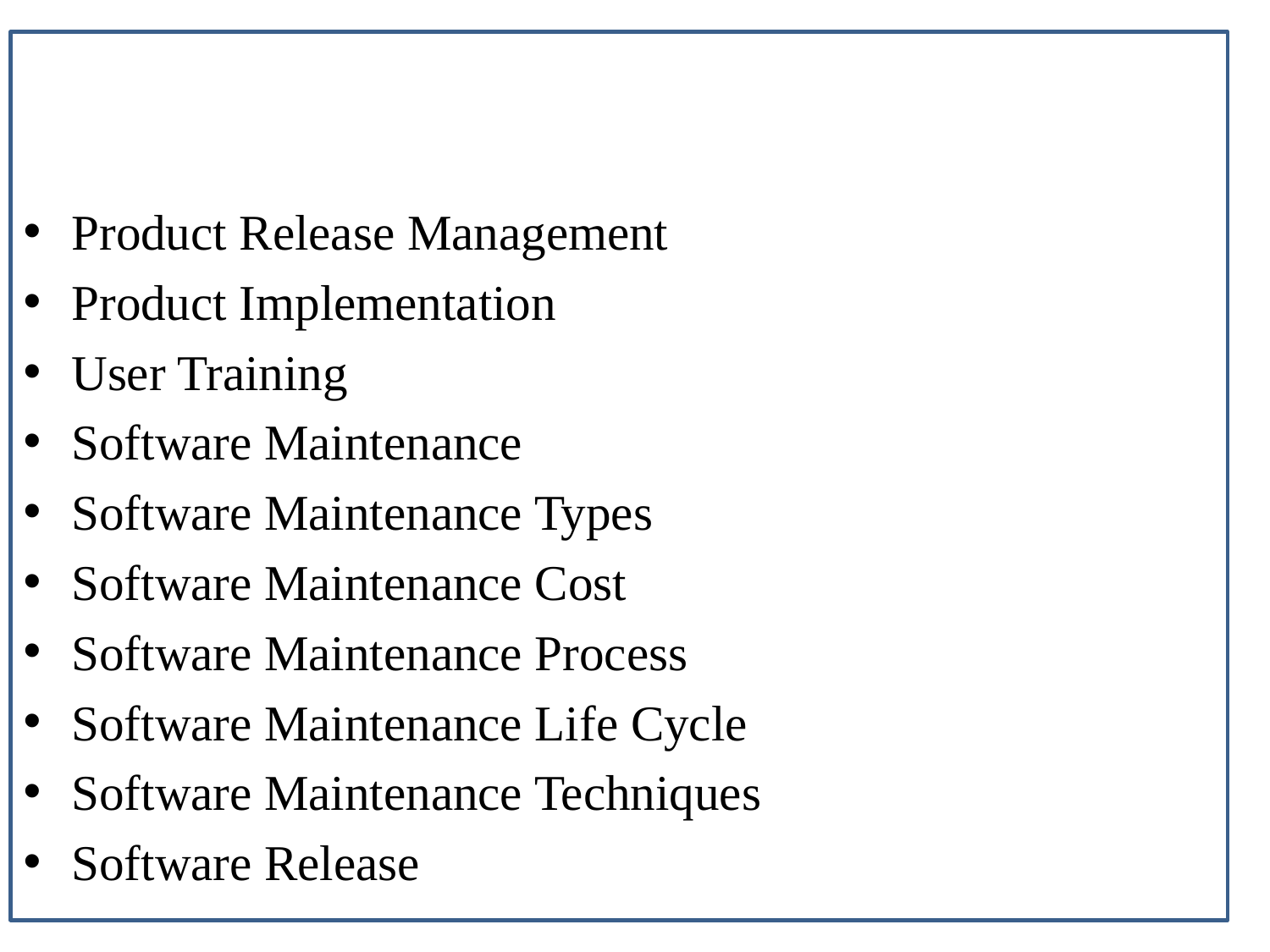

Product Release Management
Product Implementation
User Training
Software Maintenance
Software Maintenance Types
Software Maintenance Cost
Software Maintenance Process
Software Maintenance Life Cycle
Software Maintenance Techniques
Software Release

#